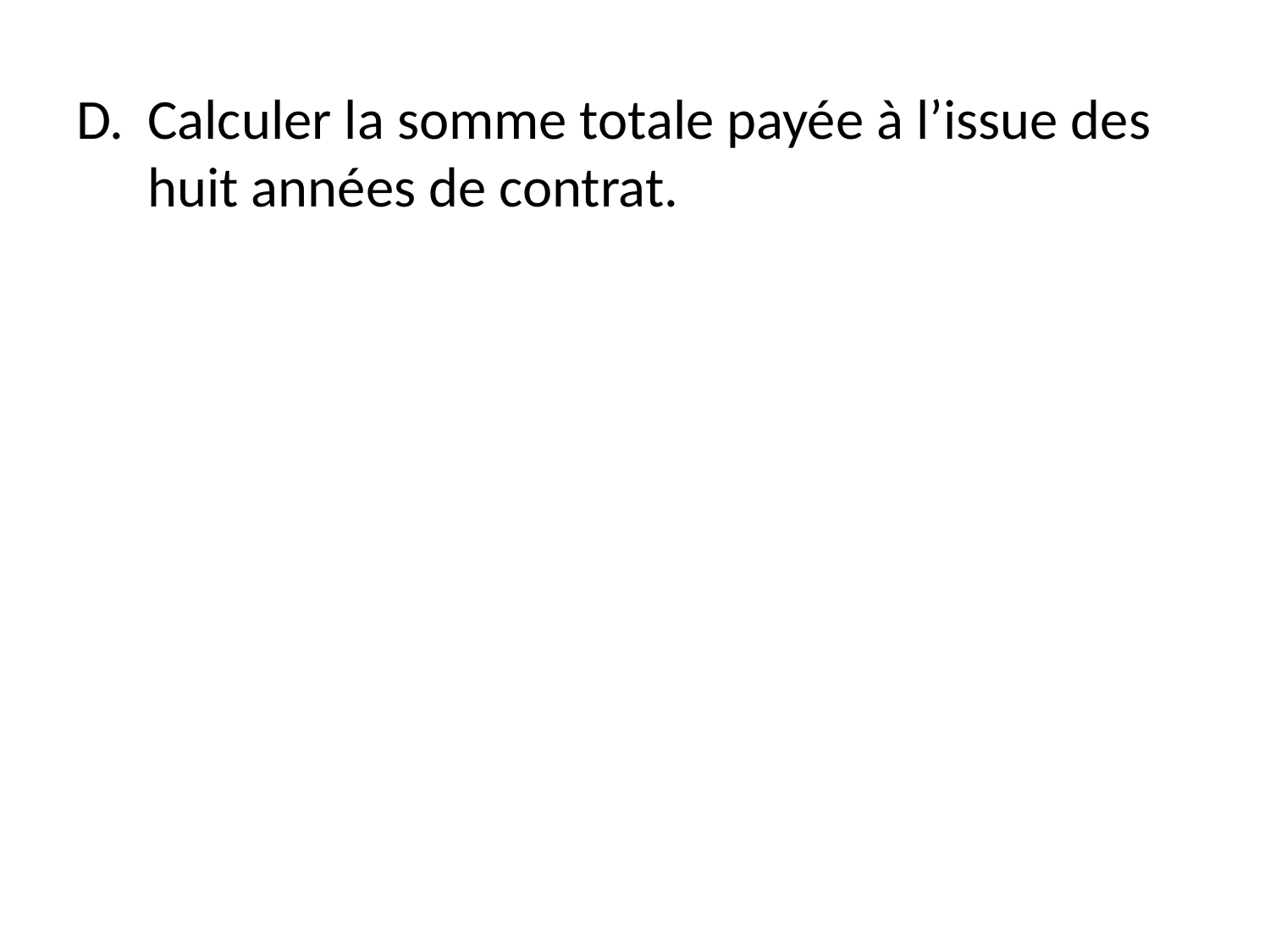

Calculer la somme totale payée à l’issue des huit années de contrat.